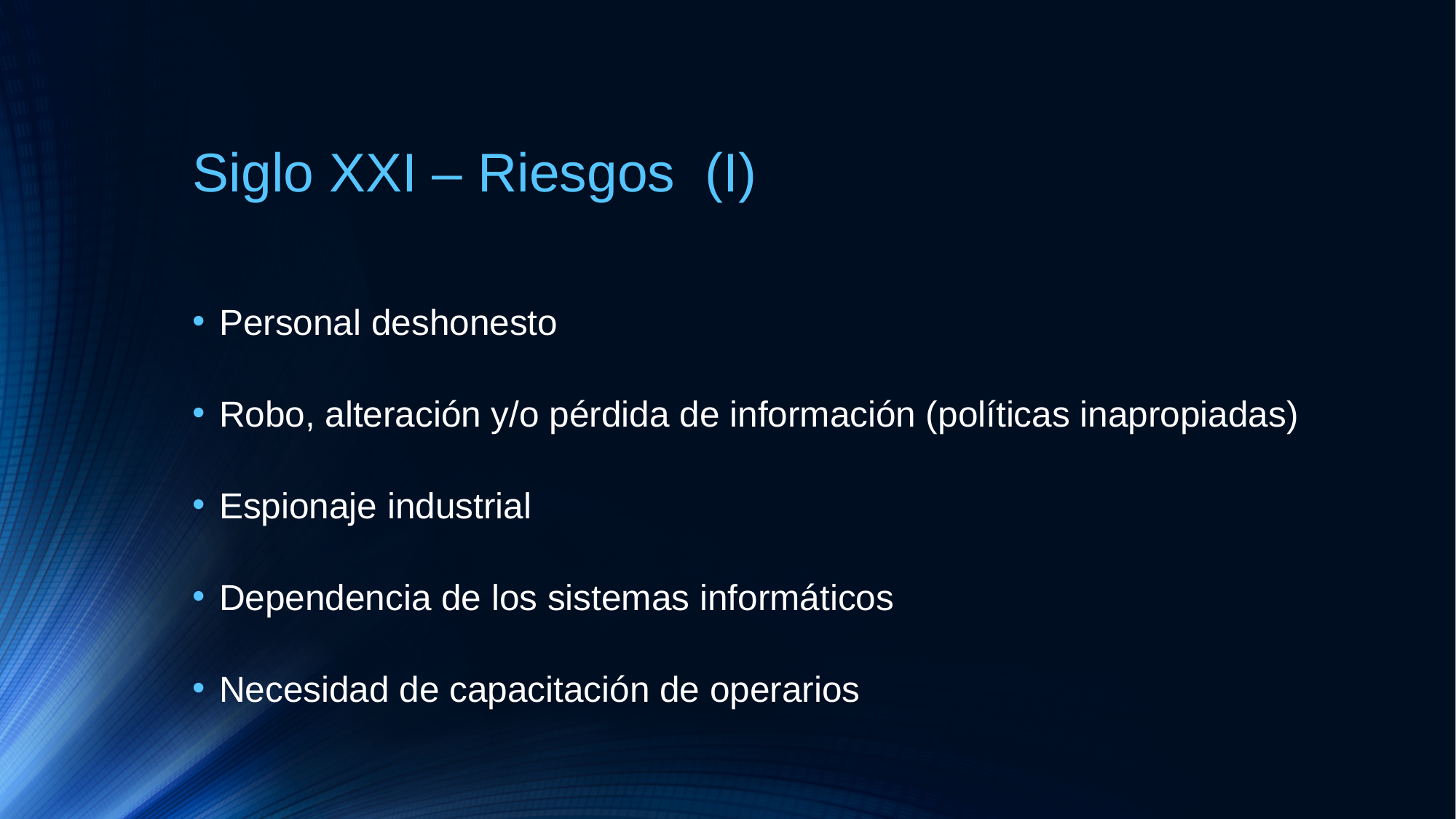

# Siglo XXI – Riesgos  (I)
Personal deshonesto
Robo, alteración y/o pérdida de información (políticas inapropiadas)
Espionaje industrial
Dependencia de los sistemas informáticos
Necesidad de capacitación de operarios